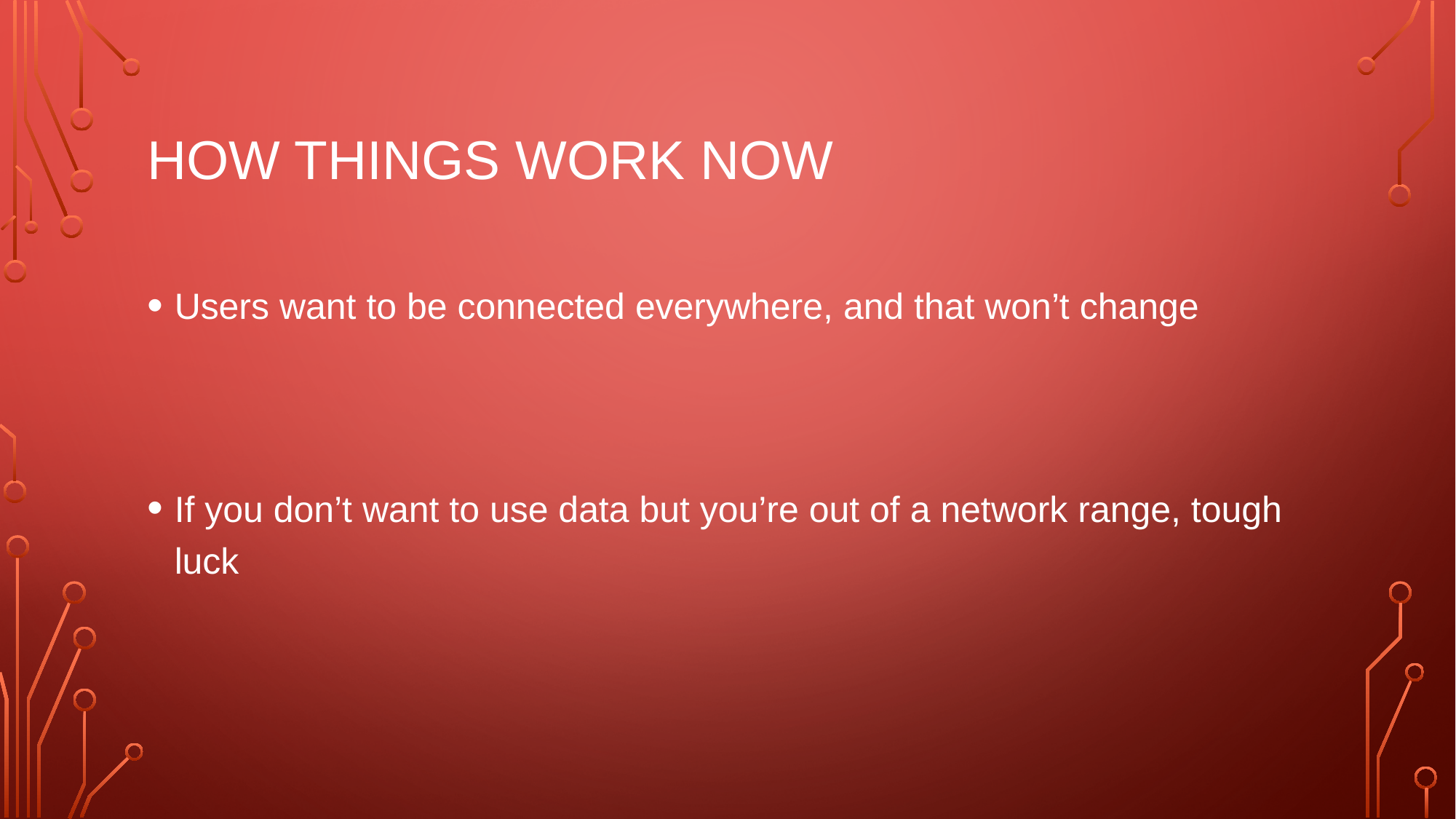

# How things work now
Users want to be connected everywhere, and that won’t change

If you don’t want to use data but you’re out of a network range, tough luck